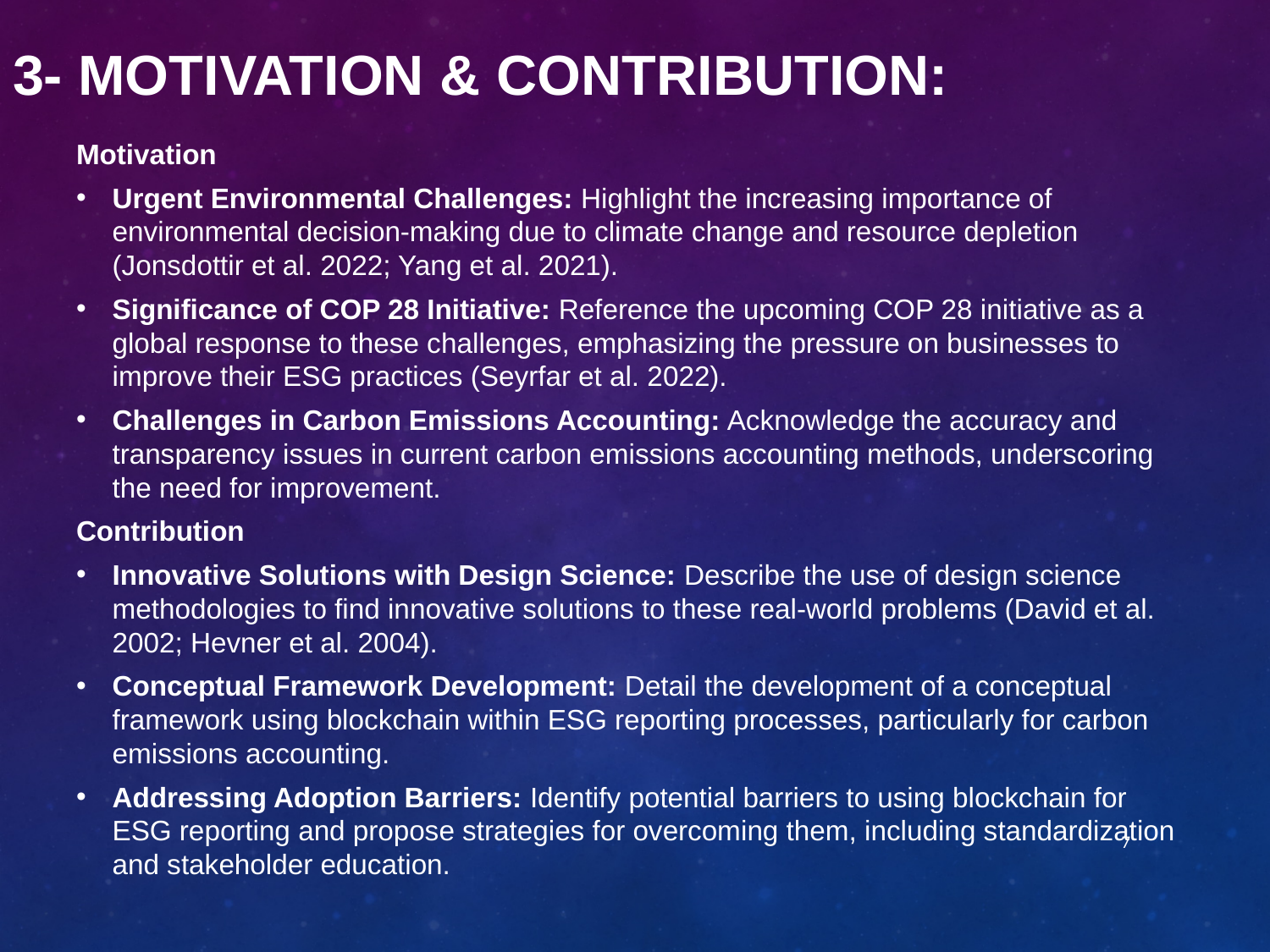

3- MOTIVATION & CONTRIBUTION:
Motivation
Urgent Environmental Challenges: Highlight the increasing importance of environmental decision-making due to climate change and resource depletion (Jonsdottir et al. 2022; Yang et al. 2021).
Significance of COP 28 Initiative: Reference the upcoming COP 28 initiative as a global response to these challenges, emphasizing the pressure on businesses to improve their ESG practices (Seyrfar et al. 2022).
Challenges in Carbon Emissions Accounting: Acknowledge the accuracy and transparency issues in current carbon emissions accounting methods, underscoring the need for improvement.
Contribution
Innovative Solutions with Design Science: Describe the use of design science methodologies to find innovative solutions to these real-world problems (David et al. 2002; Hevner et al. 2004).
Conceptual Framework Development: Detail the development of a conceptual framework using blockchain within ESG reporting processes, particularly for carbon emissions accounting.
Addressing Adoption Barriers: Identify potential barriers to using blockchain for ESG reporting and propose strategies for overcoming them, including standardization and stakeholder education.
7